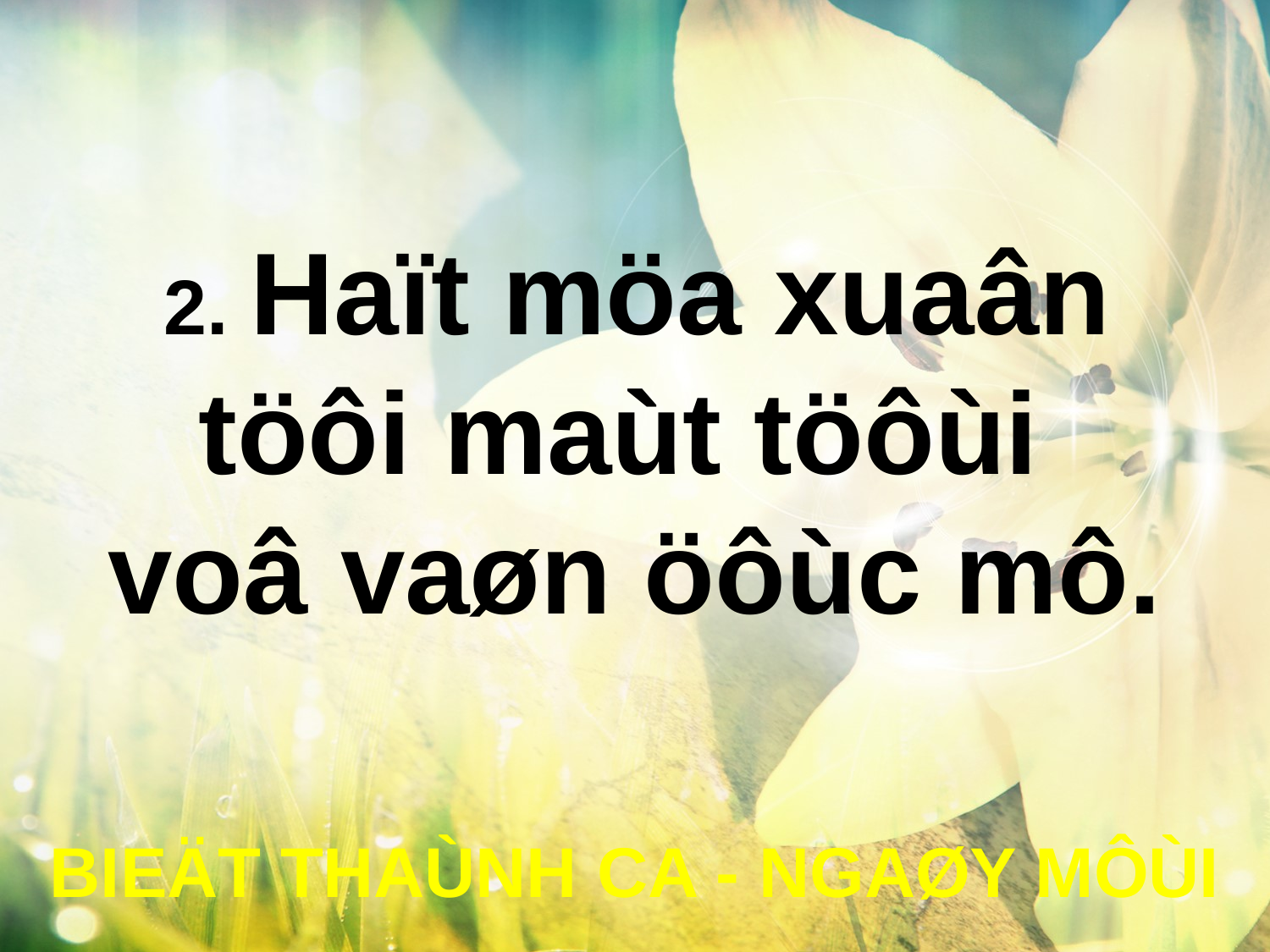

2. Haït möa xuaân
töôi maùt töôùi
voâ vaøn öôùc mô.
BIEÄT THAÙNH CA - NGAØY MÔÙI